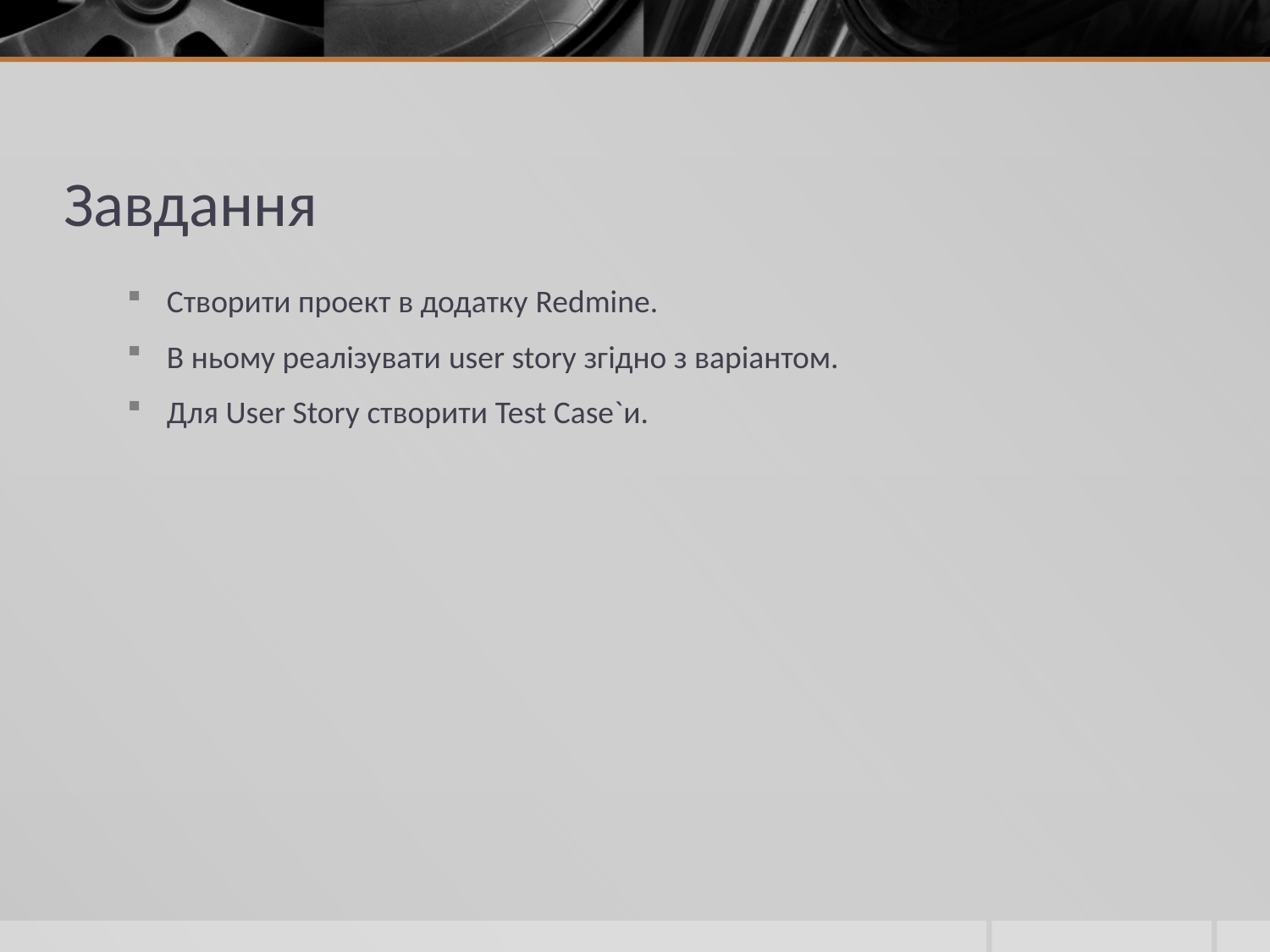

# Завдання
Створити проект в додатку Redmine.
В ньому реалізувати user story згідно з варіантом.
Для User Story створити Test Case`и.